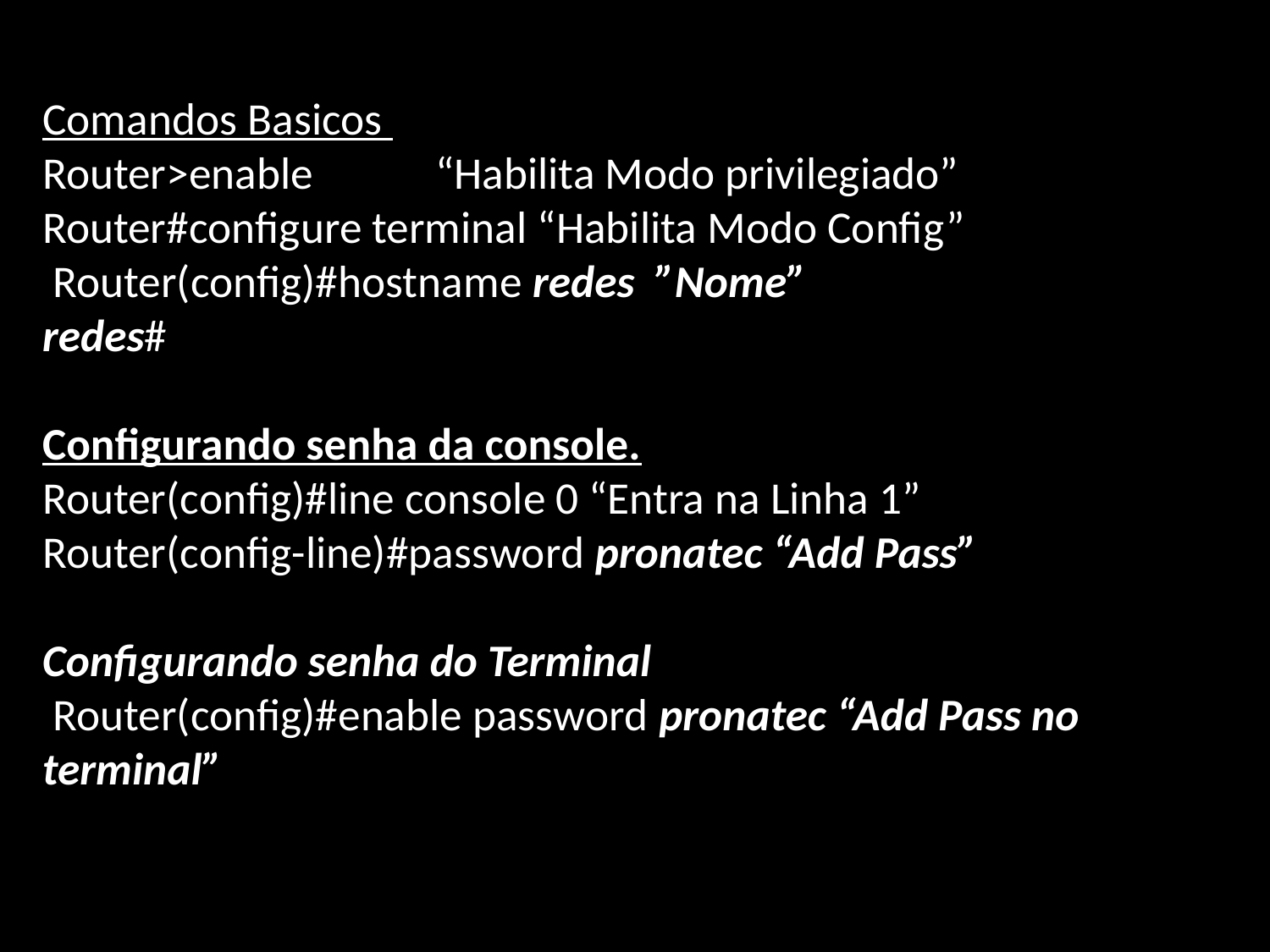

# Comandos Basicos Router>enable            “Habilita Modo privilegiado” Router#configure terminal “Habilita Modo Config” Router(config)#hostname redes  ”Nome”                redes# Configurando senha da console. Router(config)#line console 0 “Entra na Linha 1” Router(config-line)#password pronatec “Add Pass” Configurando senha do Terminal Router(config)#enable password pronatec “Add Pass no terminal”